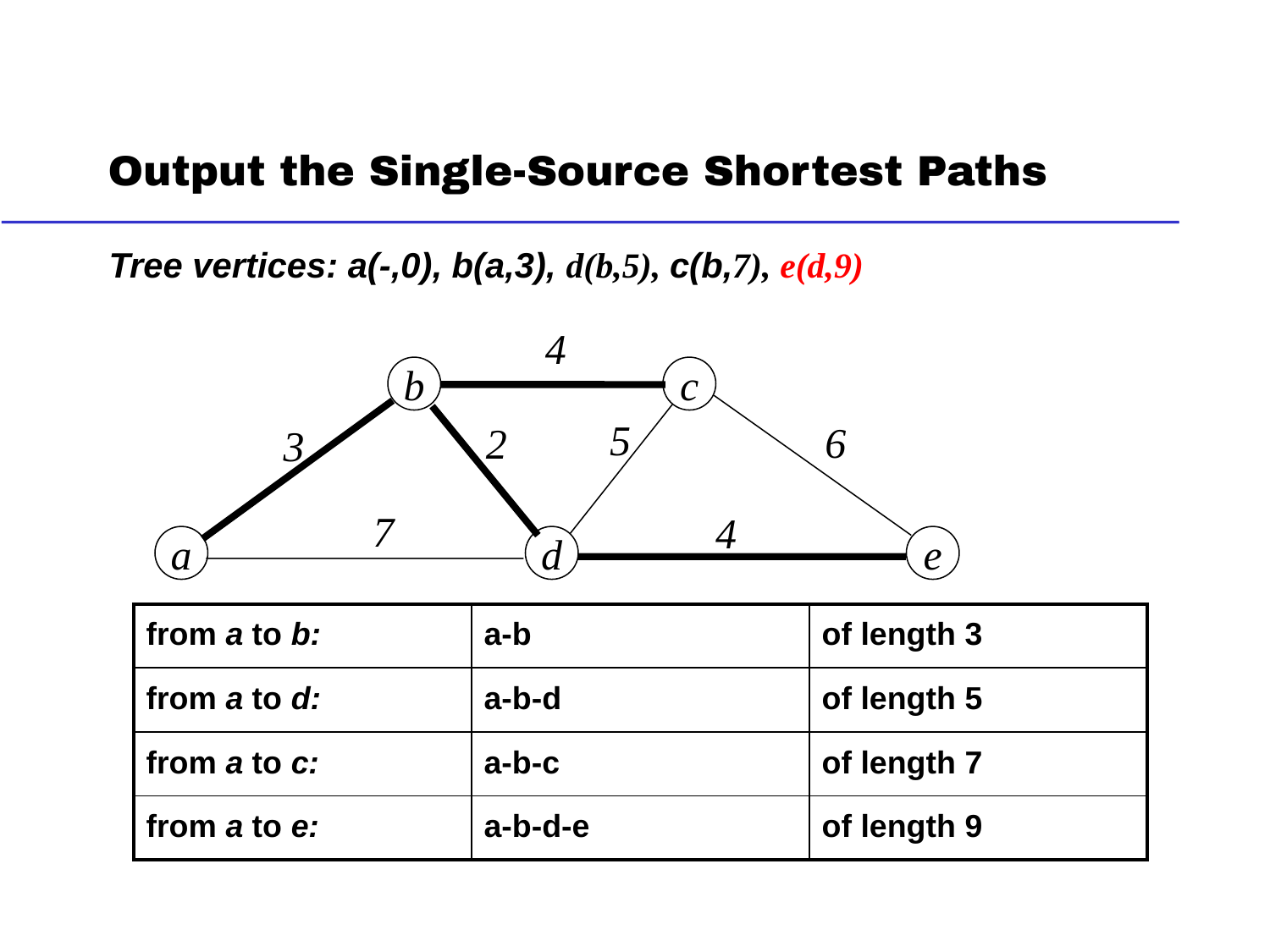

# Output the Single-Source Shortest Paths
Tree vertices: a(-,0), b(a,3), d(b,5), c(b,7), e(d,9)

4
b
c

5
6
2
3
7
4
a
d
e

| from a to b: | a-b | of length 3 |
| --- | --- | --- |
| from a to d: | a-b-d | of length 5 |
| from a to c: | a-b-c | of length 7 |
| from a to e: | a-b-d-e | of length 9 |